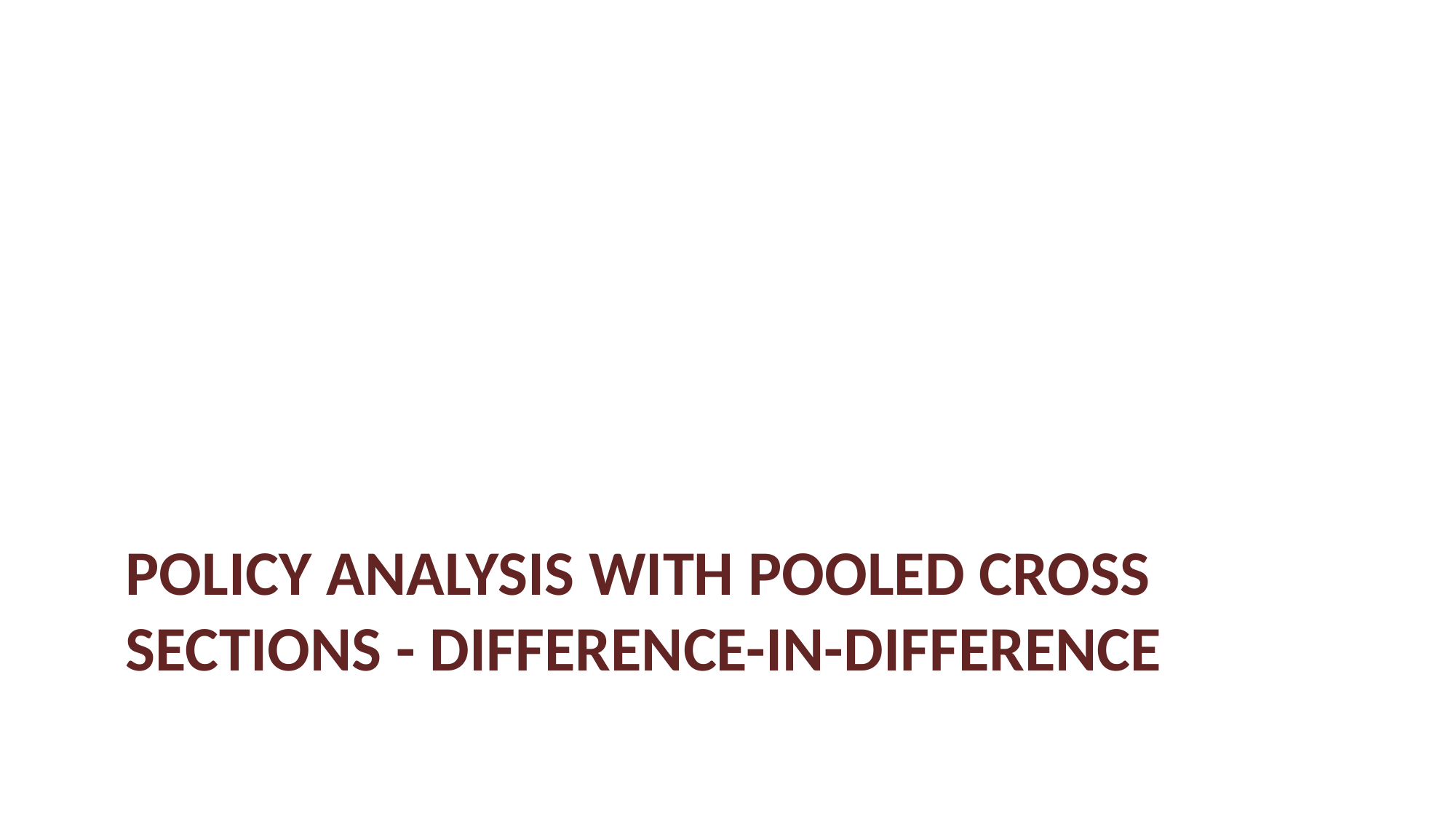

Policy analysis with pooled Cross sections - Difference-in-Difference